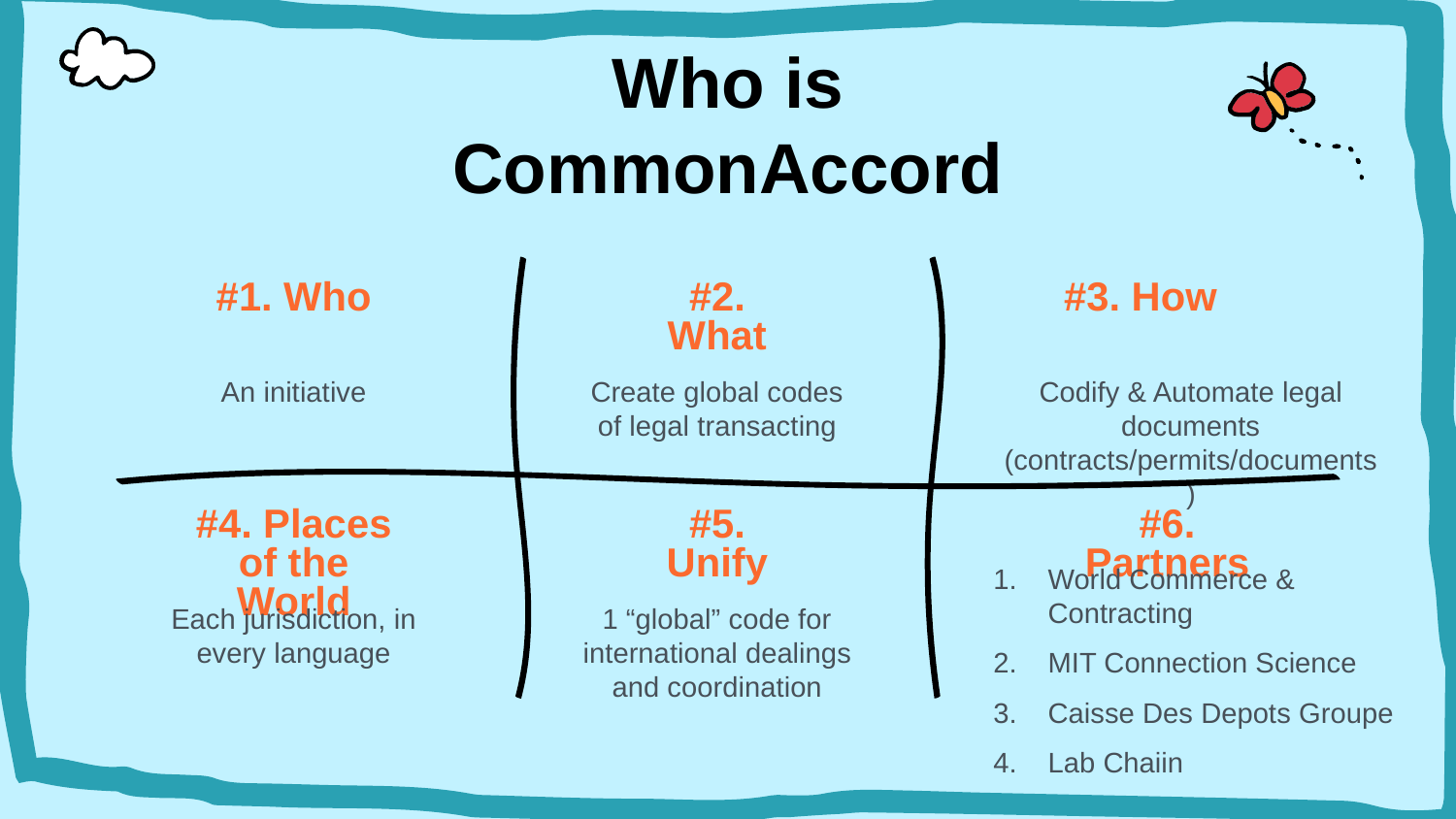

# Who is CommonAccord
#1. Who
#2. What
#3. How
An initiative
Create global codes of legal transacting
Codify & Automate legal documents (contracts/permits/documents)

#4. Places of the World
#5. Unify
#6. Partners
World Commerce & Contracting
MIT Connection Science
Caisse Des Depots Groupe
Lab Chaiin
Each jurisdiction, in every language
1 “global” code for international dealings and coordination